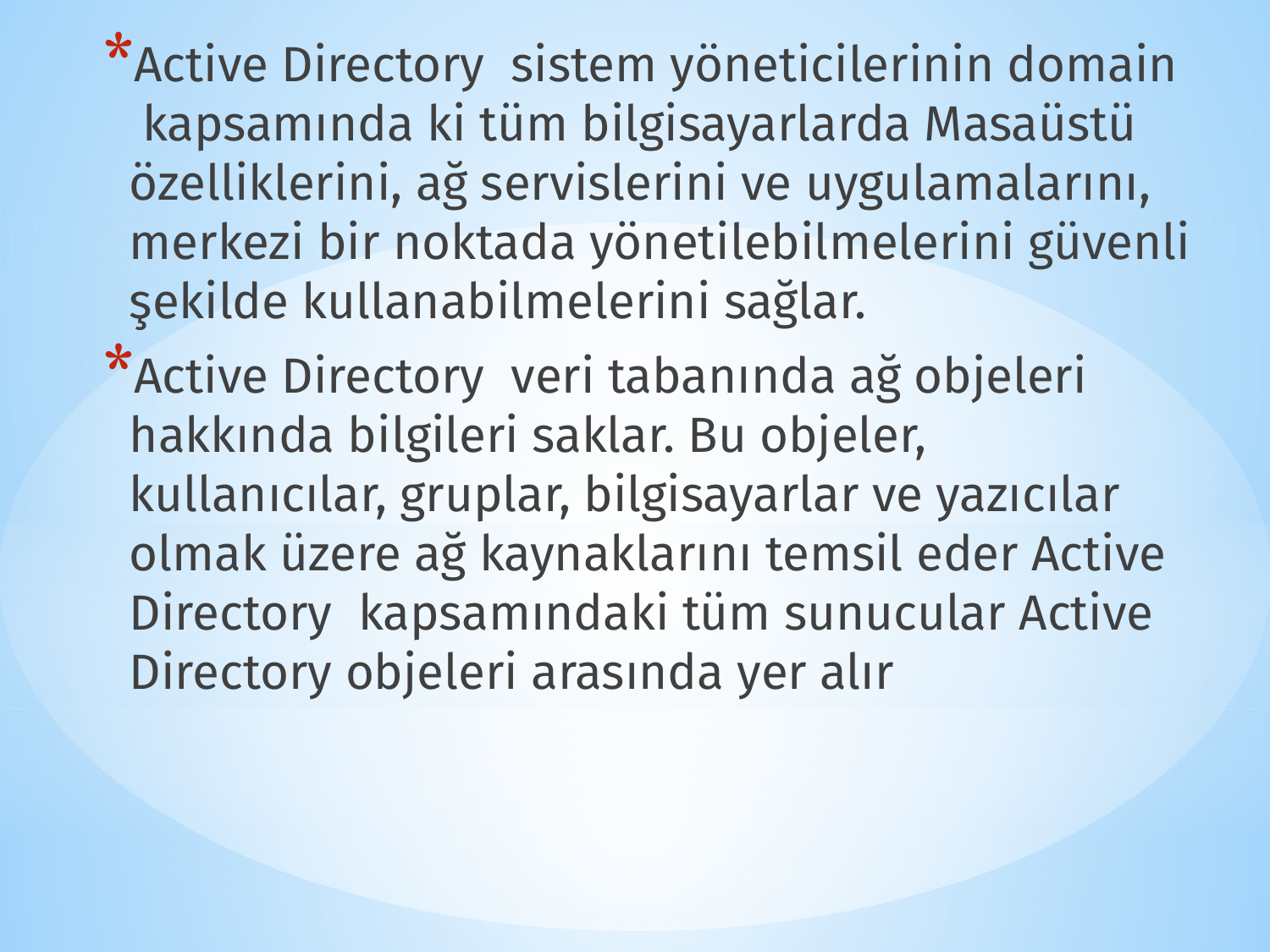

Active Directory  sistem yöneticilerinin domain  kapsamında ki tüm bilgisayarlarda Masaüstü özelliklerini, ağ servislerini ve uygulamalarını, merkezi bir noktada yönetilebilmelerini güvenli şekilde kullanabilmelerini sağlar.
Active Directory  veri tabanında ağ objeleri hakkında bilgileri saklar. Bu objeler, kullanıcılar, gruplar, bilgisayarlar ve yazıcılar olmak üzere ağ kaynaklarını temsil eder Active Directory  kapsamındaki tüm sunucular Active Directory objeleri arasında yer alır